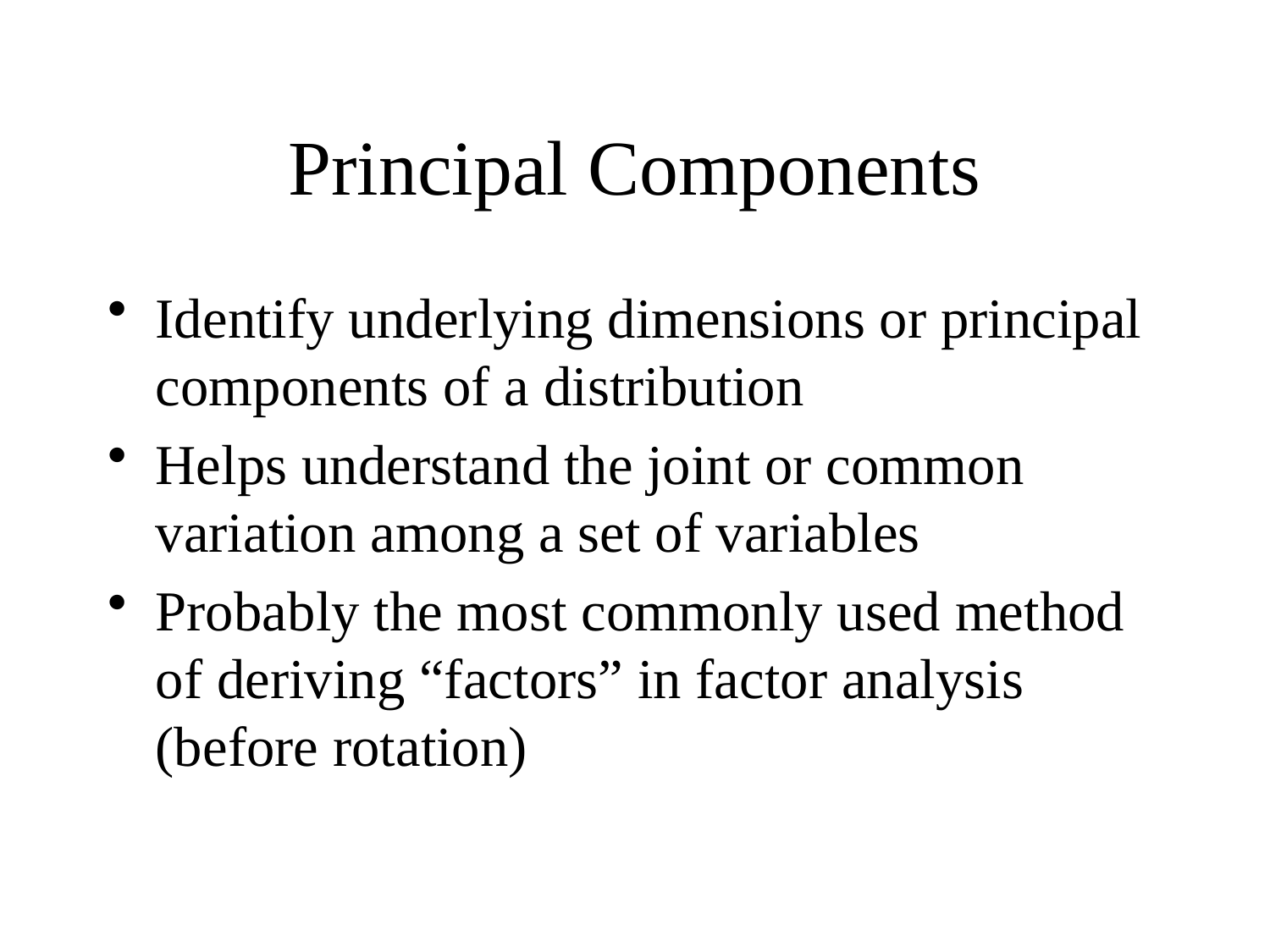

# Principal Components
Identify underlying dimensions or principal components of a distribution
Helps understand the joint or common variation among a set of variables
Probably the most commonly used method of deriving “factors” in factor analysis (before rotation)